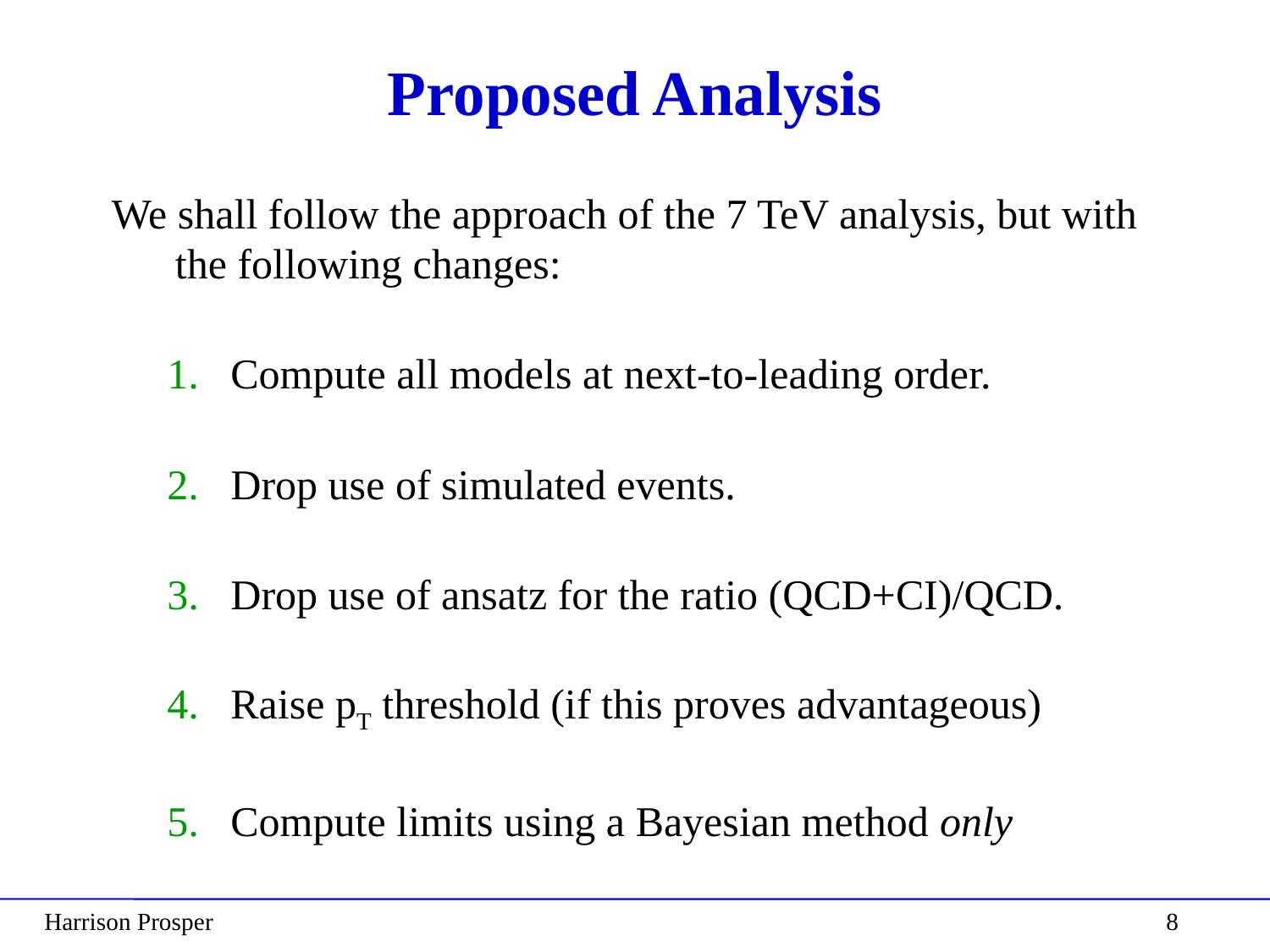

# Proposed Analysis
We shall follow the approach of the 7 TeV analysis, but with the following changes:
Compute all models at next-to-leading order.
Drop use of simulated events.
Drop use of ansatz for the ratio (QCD+CI)/QCD.
Raise pT threshold (if this proves advantageous)
Compute limits using a Bayesian method only
Harrison Prosper
8